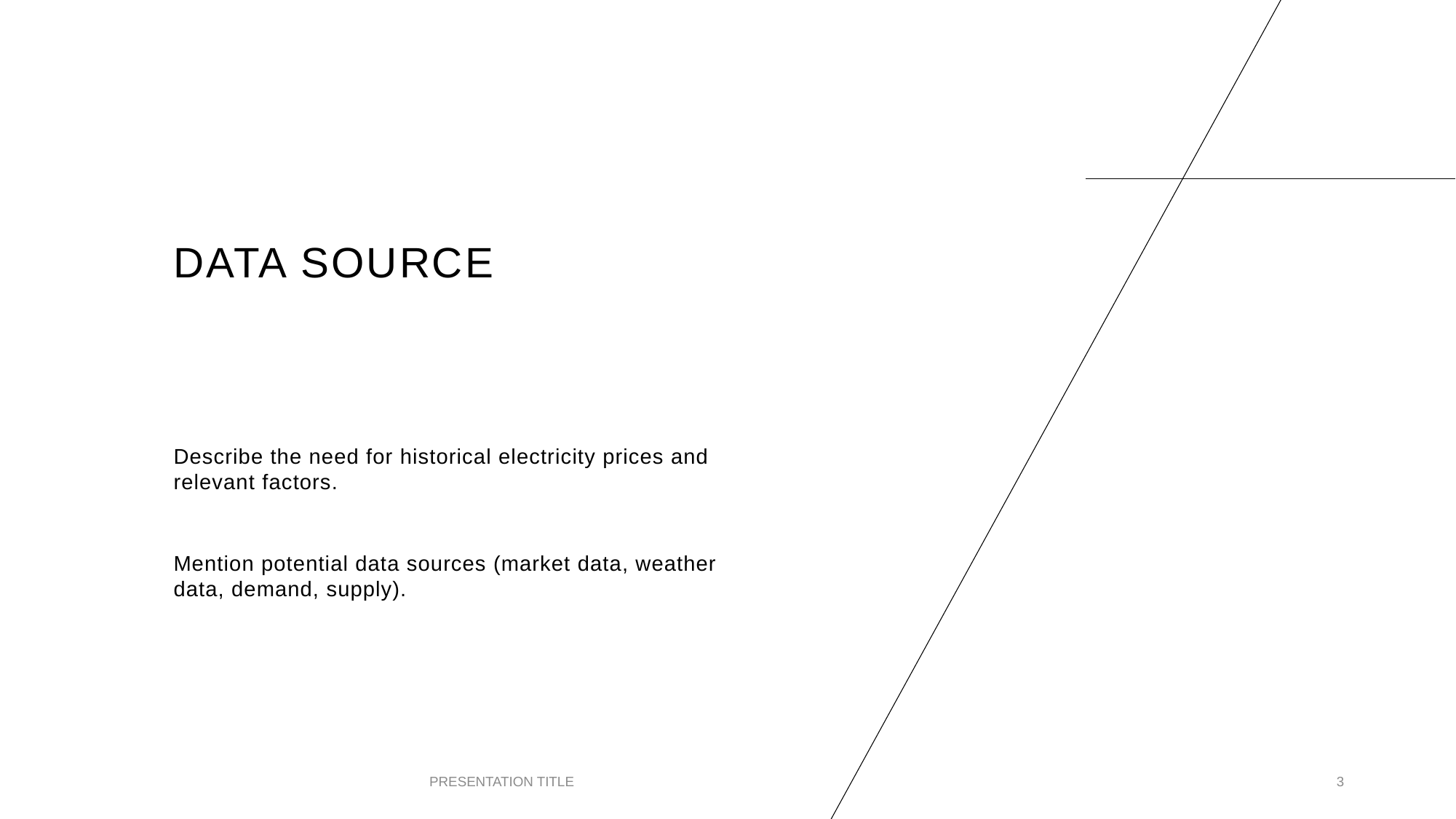

# Data source
Describe the need for historical electricity prices and relevant factors.

Mention potential data sources (market data, weather data, demand, supply).
PRESENTATION TITLE
3